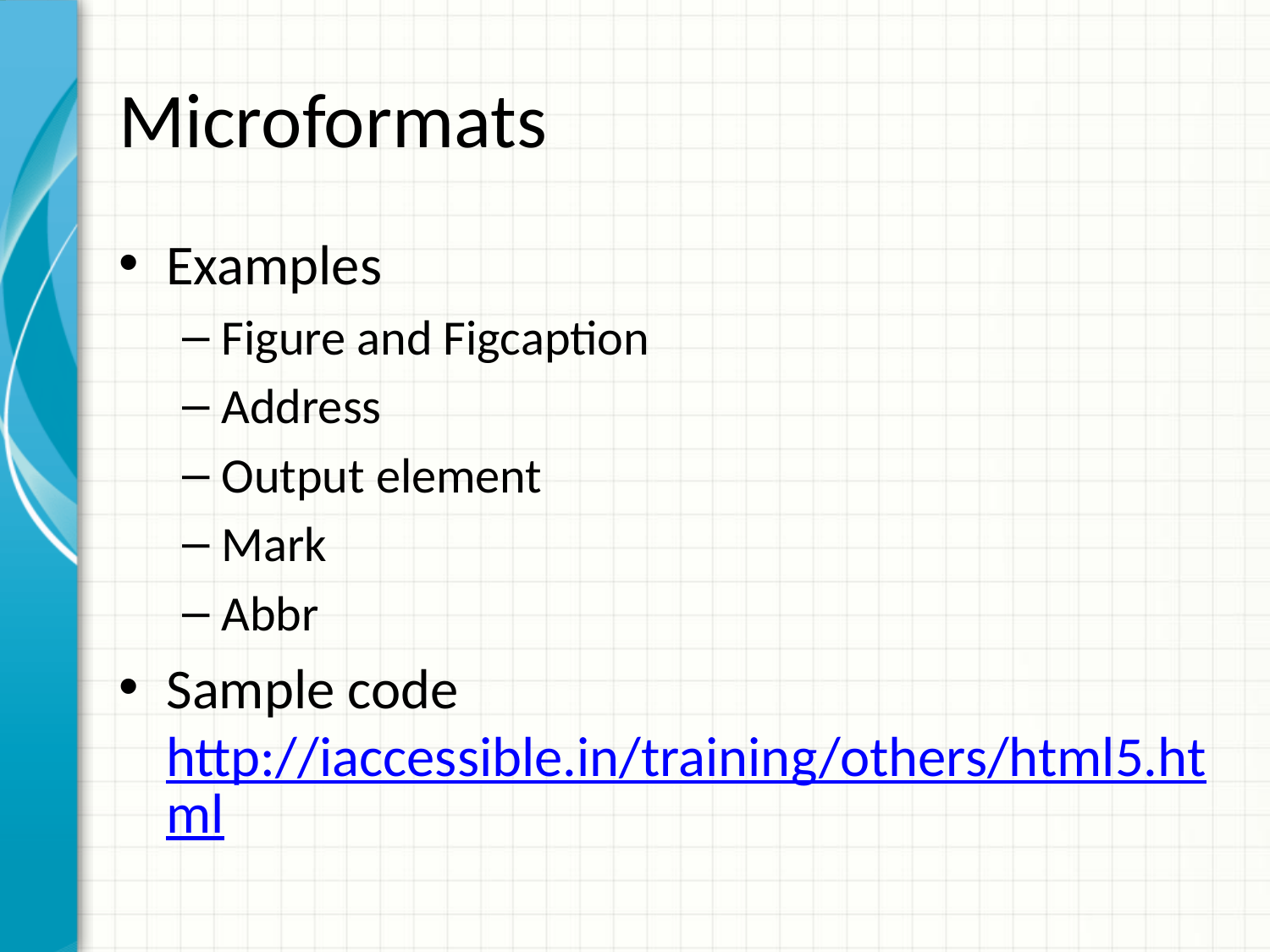

# Microformats
Examples
Figure and Figcaption
Address
Output element
Mark
Abbr
Sample code http://iaccessible.in/training/others/html5.html